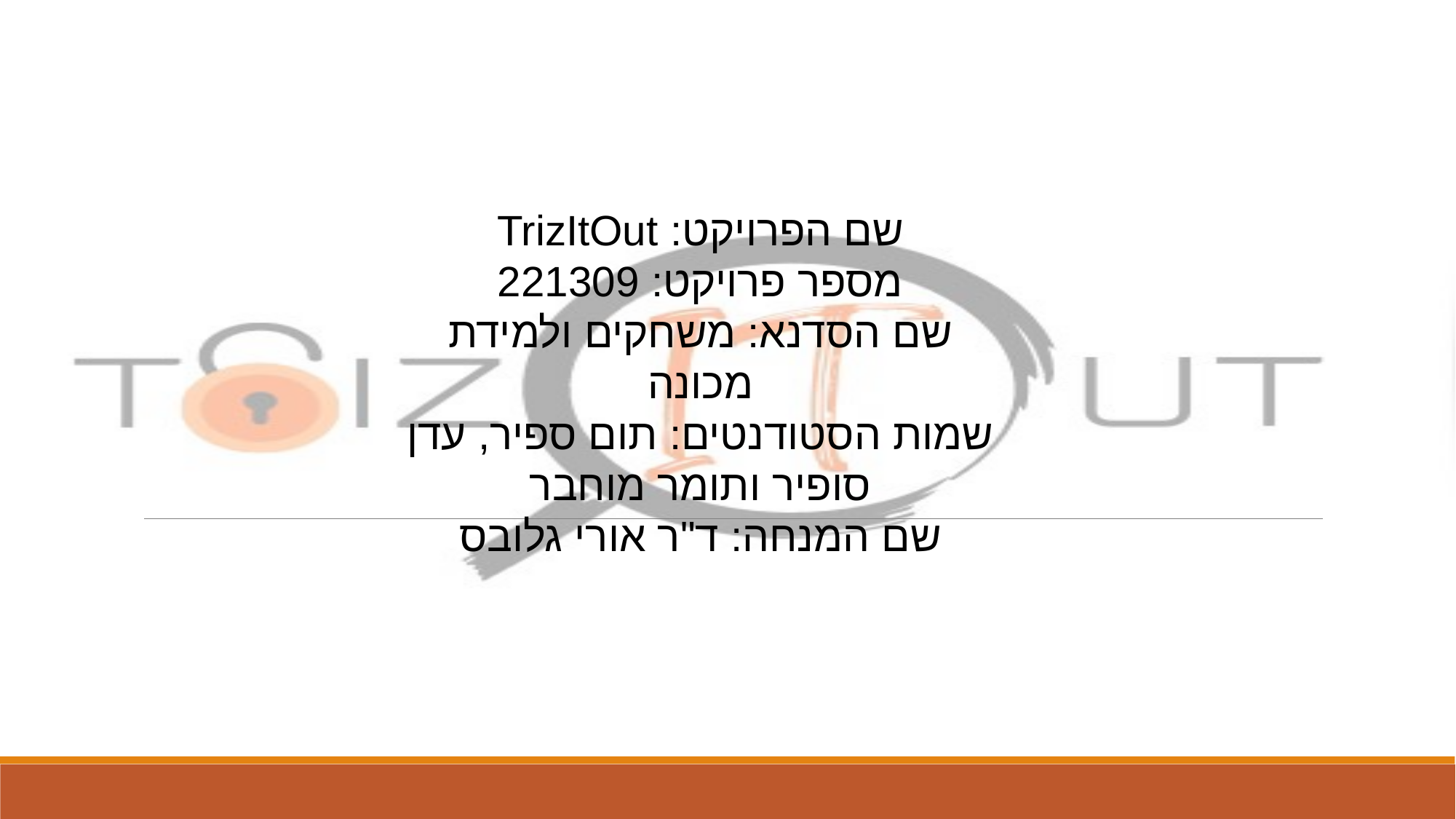

שם הפרויקט: TrizItOut
מספר פרויקט: 221309
שם הסדנא: משחקים ולמידת מכונה
שמות הסטודנטים: תום ספיר, עדן סופיר ותומר מוחבר
שם המנחה: ד"ר אורי גלובס